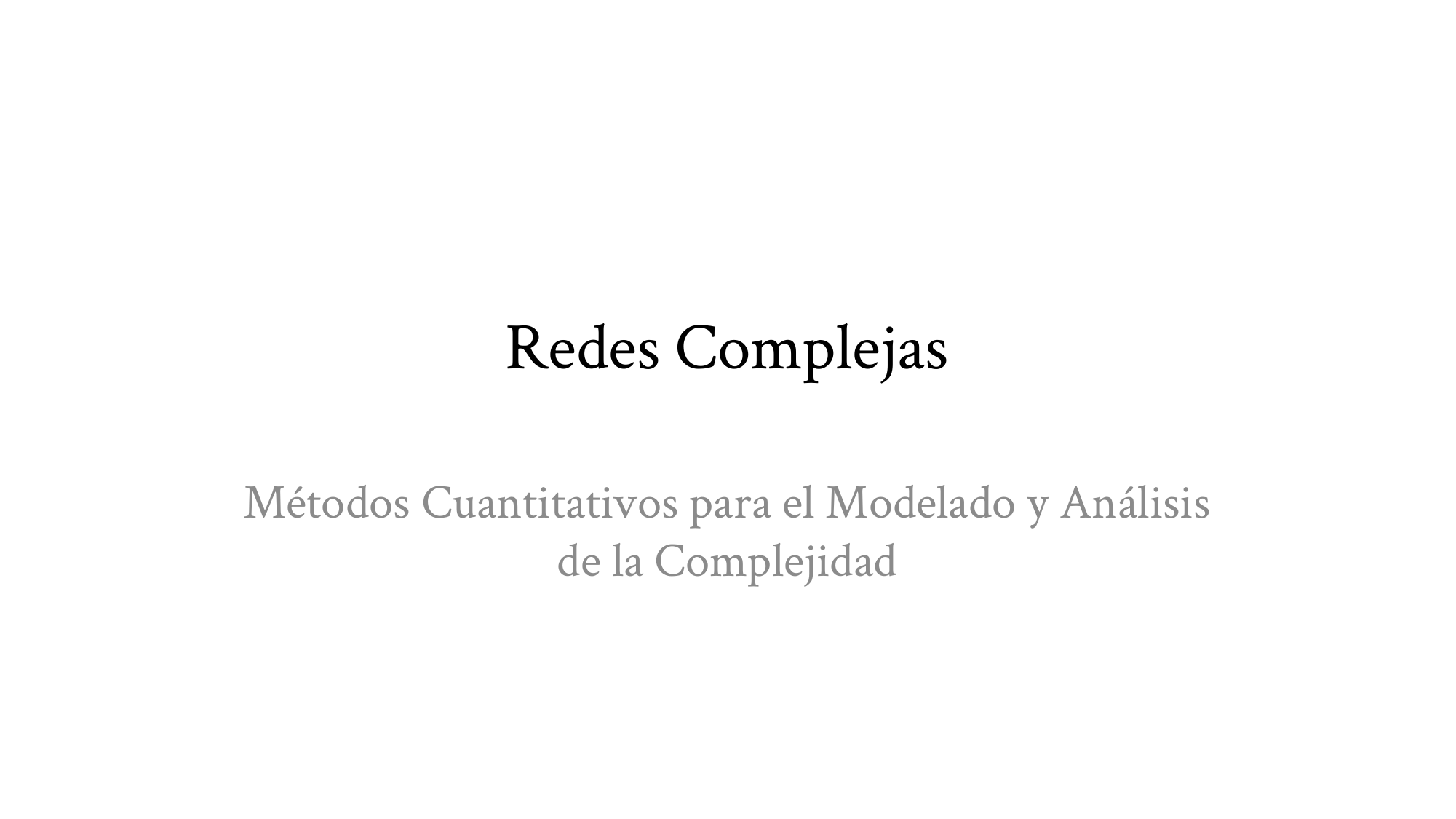

# Redes Complejas
Métodos Cuantitativos para el Modelado y Análisis de la Complejidad